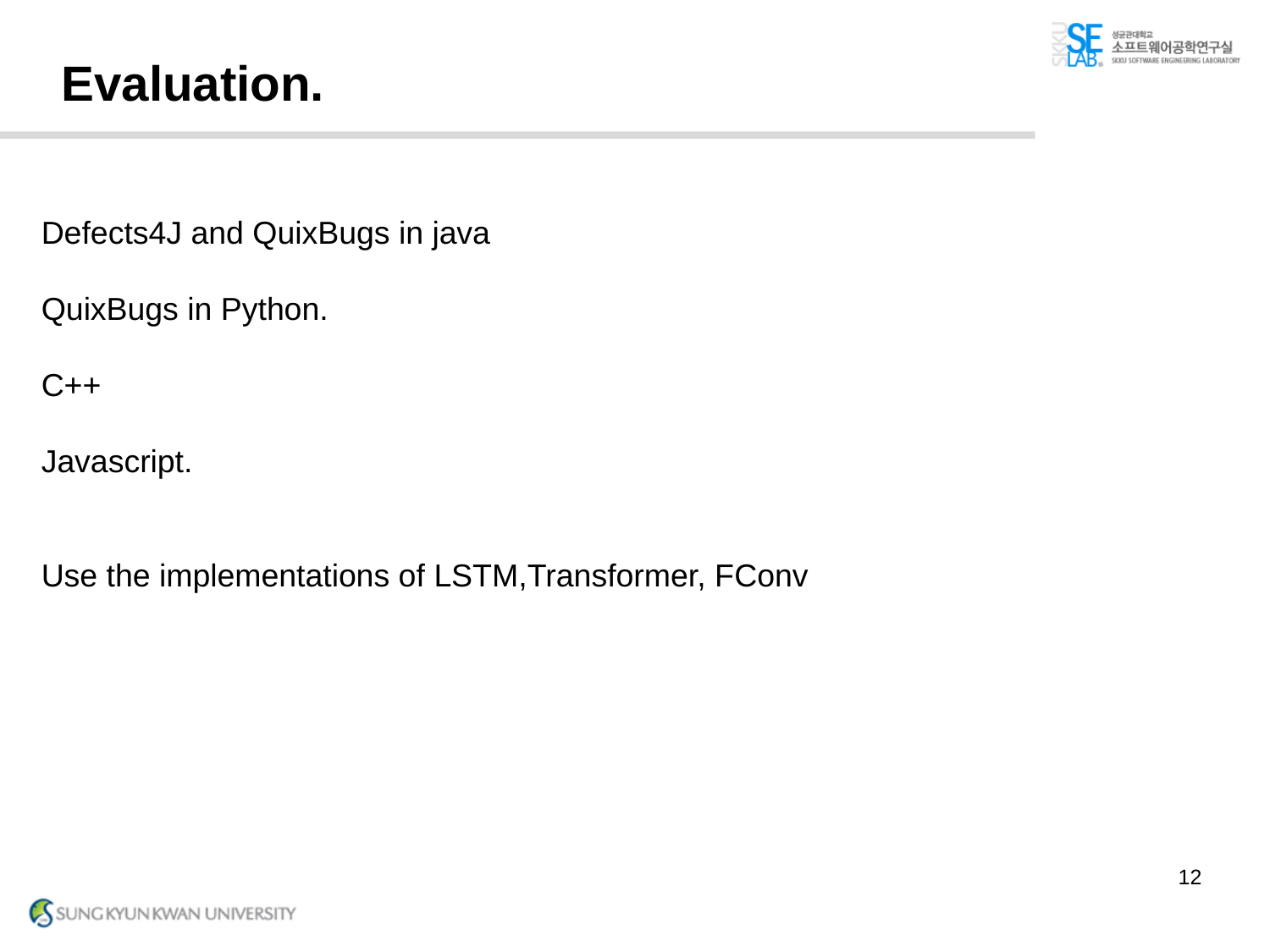

# Evaluation.
Defects4J and QuixBugs in java

QuixBugs in Python.

C++

Javascript.

Use the implementations of LSTM,Transformer, FConv
12